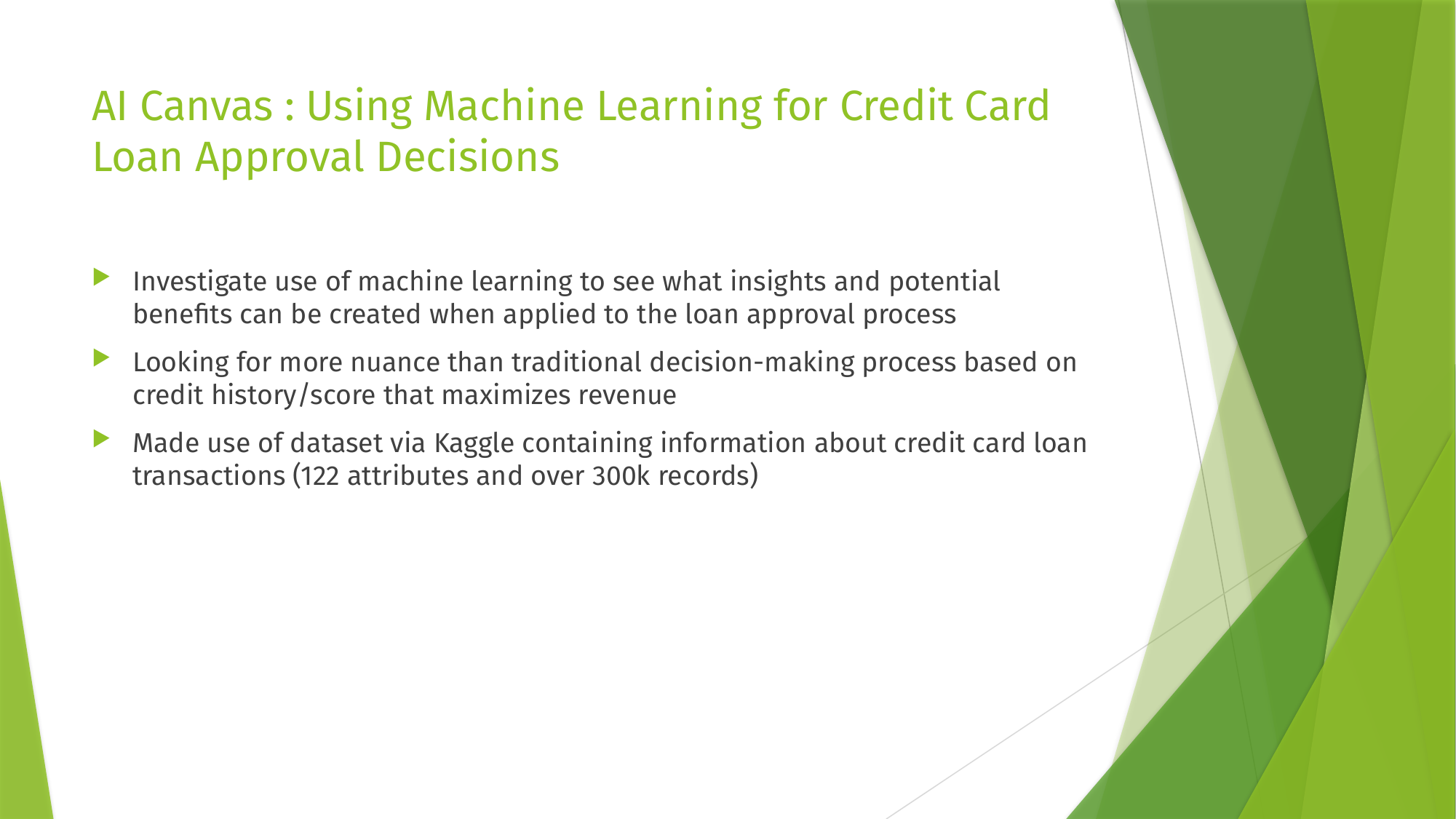

# AI Canvas : Using Machine Learning for Credit Card Loan Approval Decisions
Investigate use of machine learning to see what insights and potential benefits can be created when applied to the loan approval process
Looking for more nuance than traditional decision-making process based on credit history/score that maximizes revenue
Made use of dataset via Kaggle containing information about credit card loan transactions (122 attributes and over 300k records)